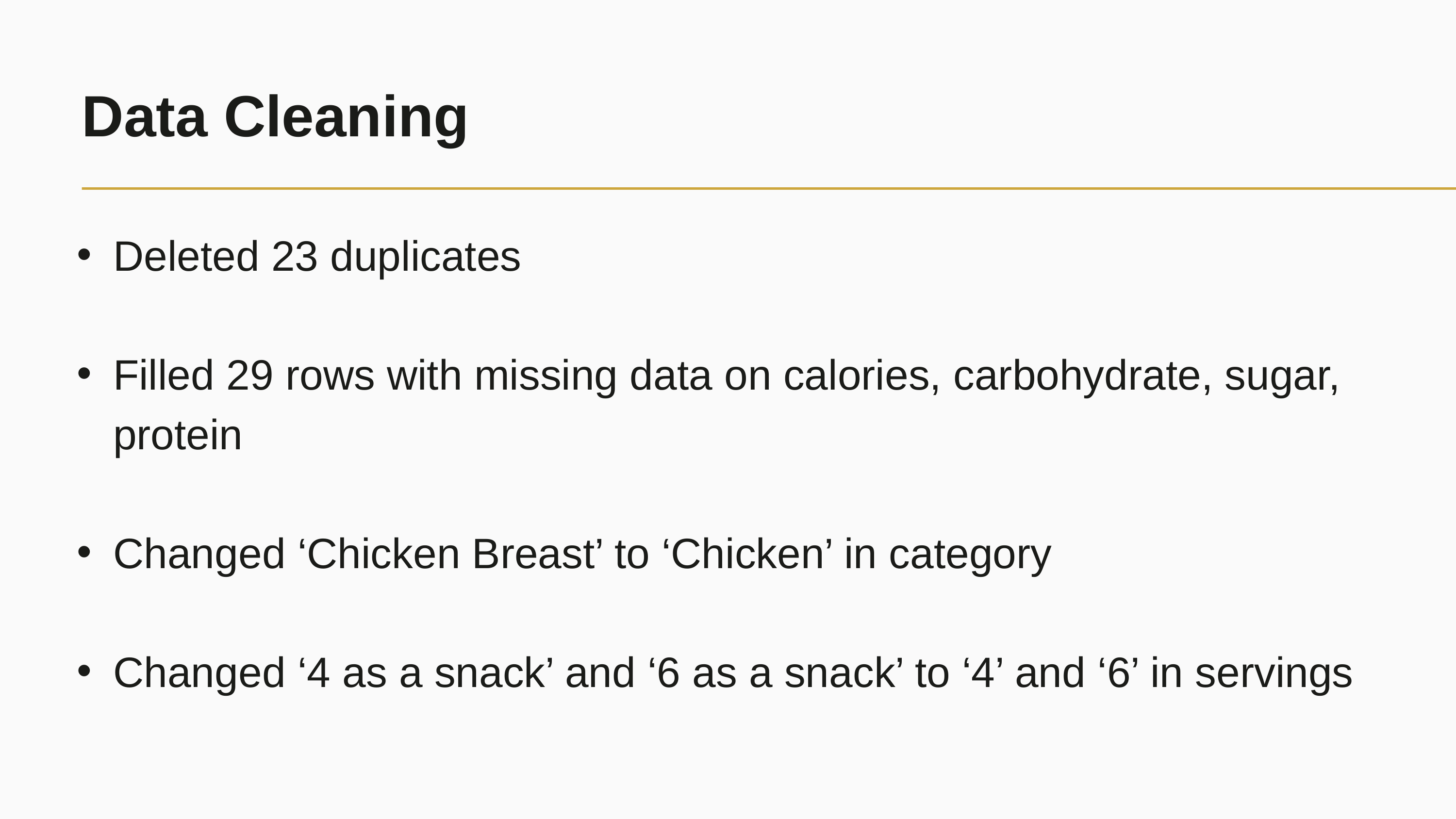

Data Cleaning

Deleted 23 duplicates

Filled 29 rows with missing data on calories, carbohydrate, sugar, protein

Changed ‘Chicken Breast’ to ‘Chicken’ in category

Changed ‘4 as a snack’ and ‘6 as a snack’ to ‘4’ and ‘6’ in servings